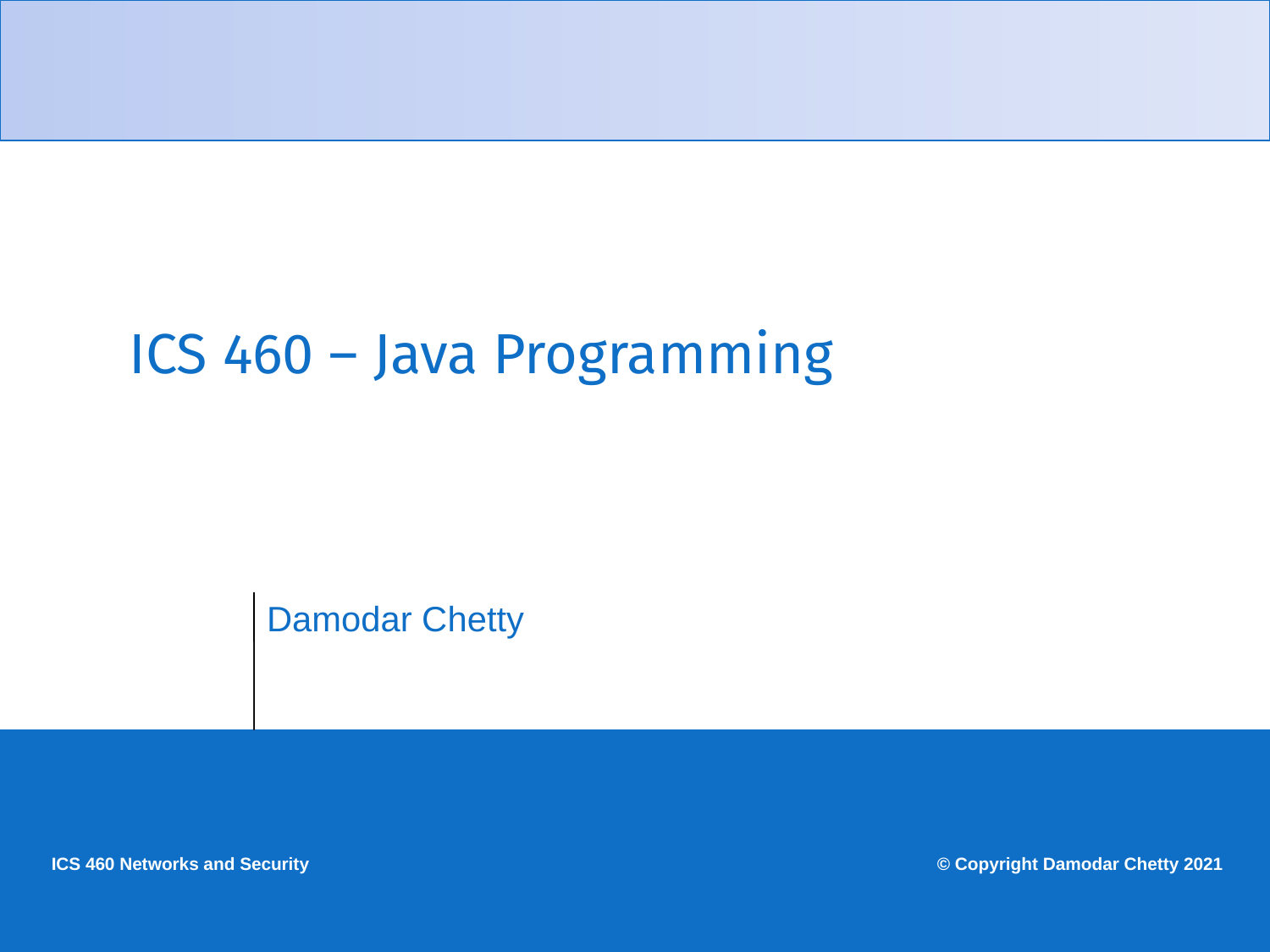

# ICS 460 – Java Programming
Damodar Chetty